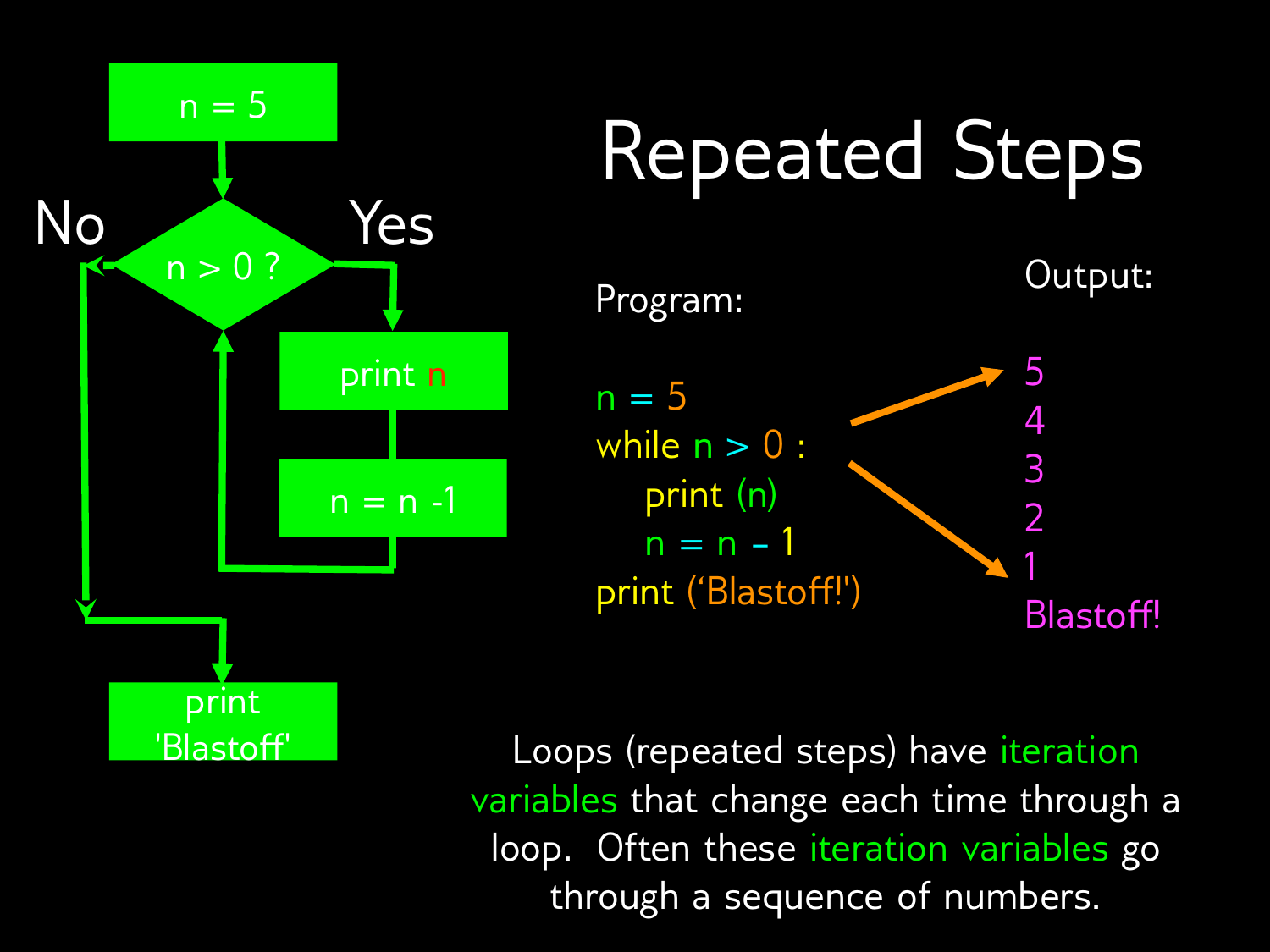

# Repeated Steps
n = 5

No
Yes
n > 0 ?
Output:

5
4
3
2
1
Blastoff!

Program:

n = 5
while n > 0 :
    print (n)
    n = n – 1
print (‘Blastoff!')

print n

n = n -1

print 'Blastoff'
Loops (repeated steps) have iteration variables that change each time through a loop.  Often these iteration variables go through a sequence of numbers.